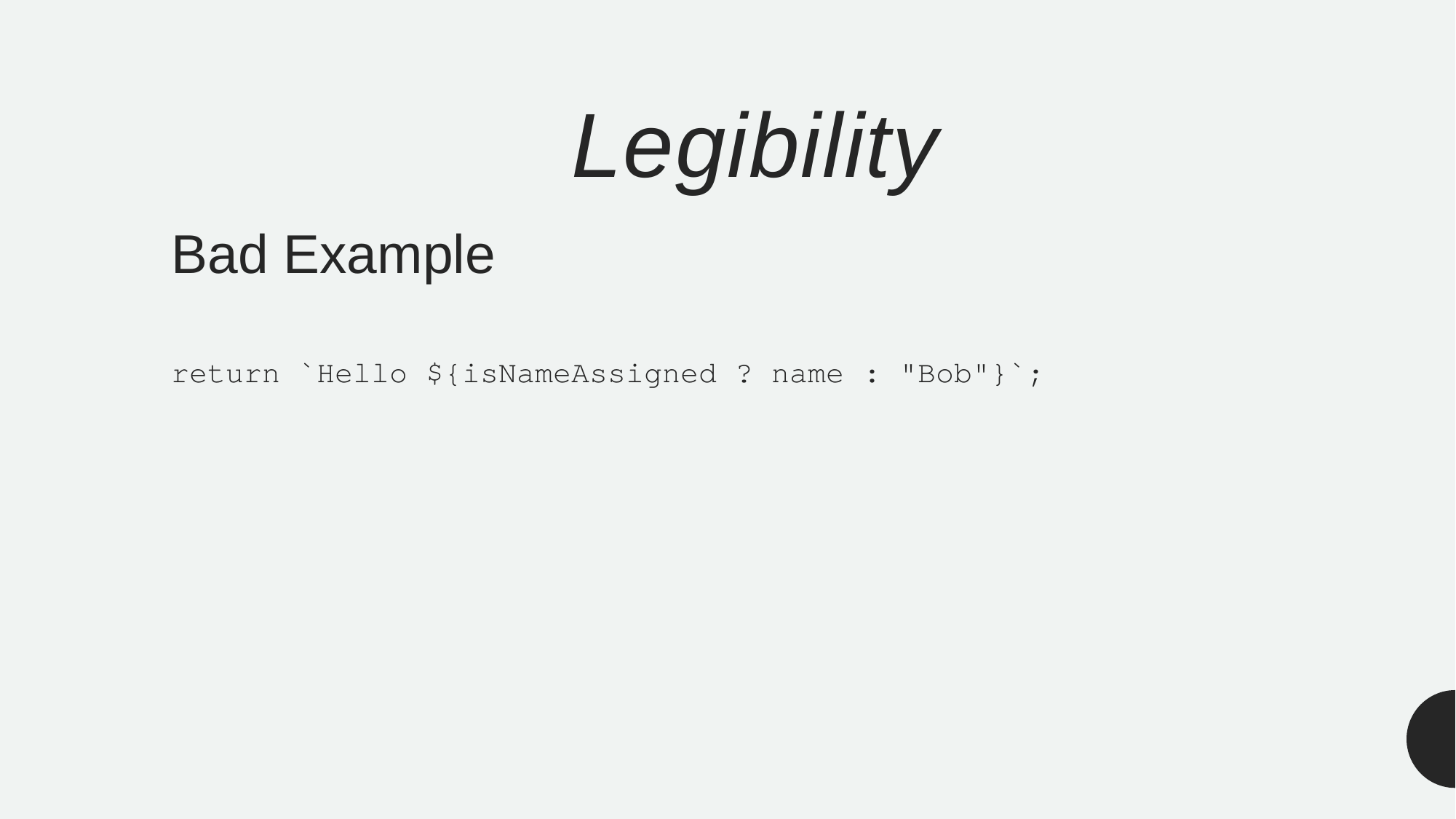

# Legibility
Bad Example

return `Hello ${isNameAssigned ? name : "Bob"}`;